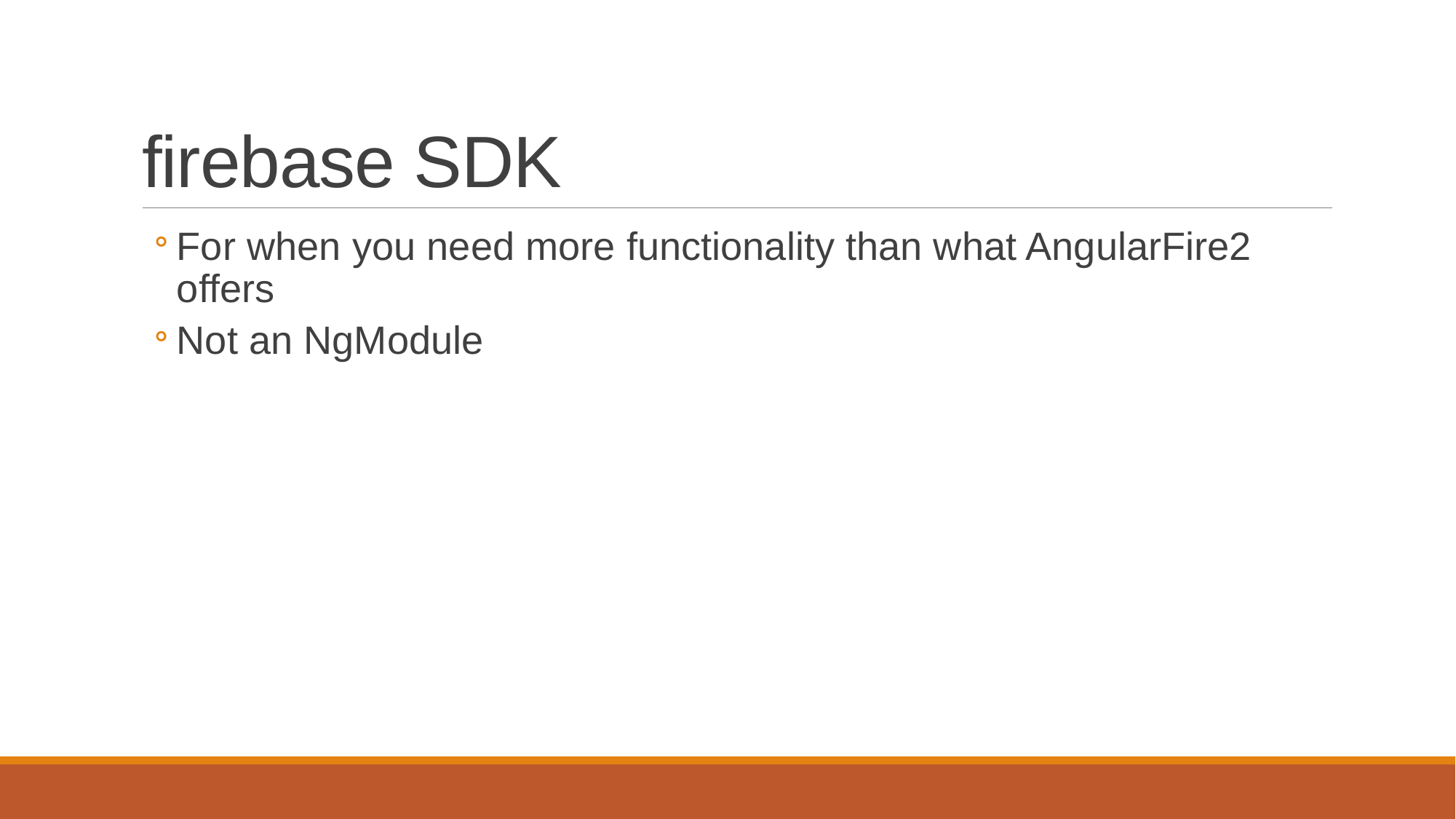

# firebase SDK
For when you need more functionality than what AngularFire2 offers
Not an NgModule